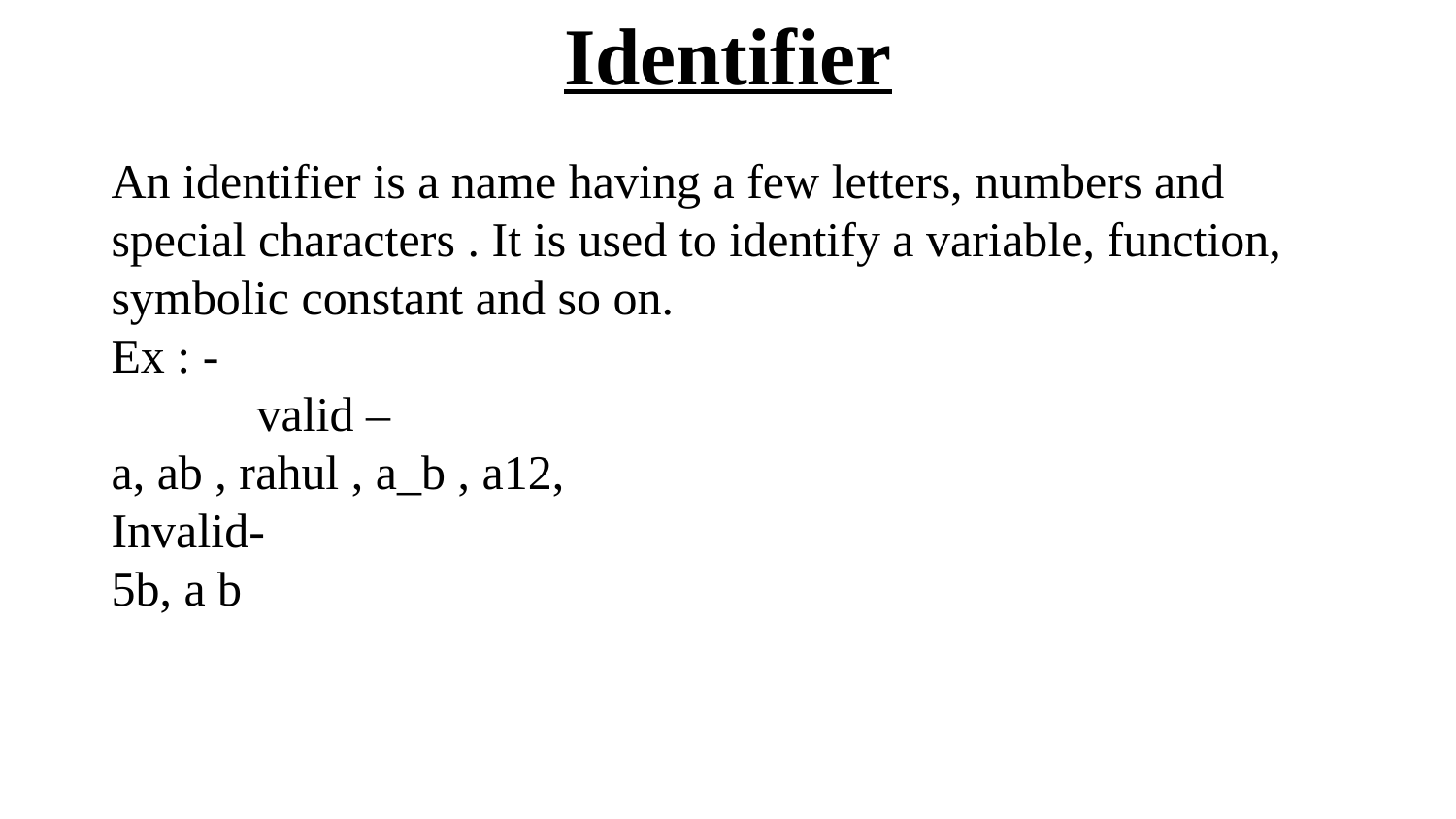

# Identifier
An identifier is a name having a few letters, numbers and special characters . It is used to identify a variable, function, symbolic constant and so on.
Ex : -
	valid –
a, ab , rahul , a_b , a12,
Invalid-
5b, a b